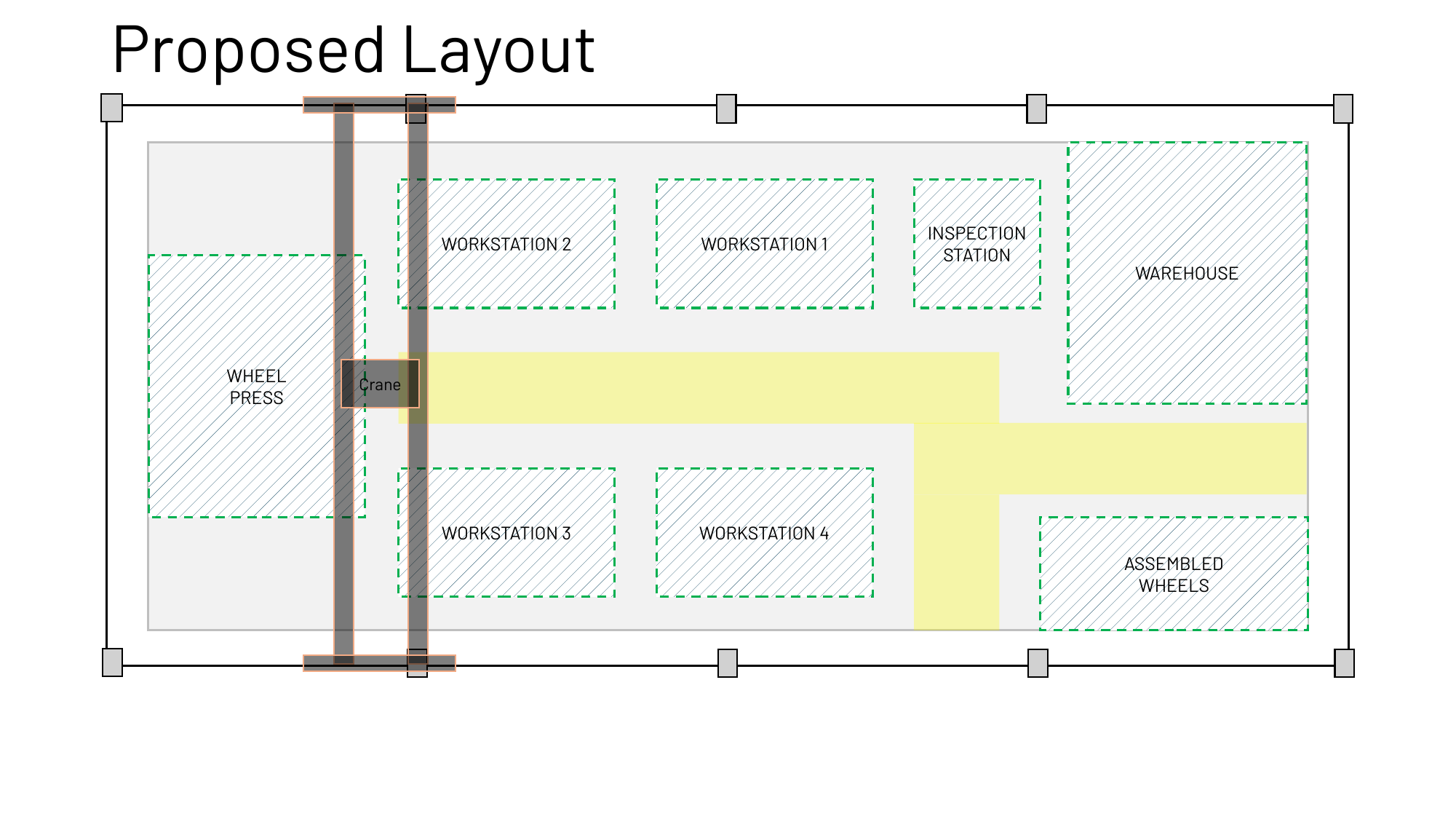

# Proposed Layout

Crane

WAREHOUSE
WORKSTATION 2
WORKSTATION 1
INSPECTION STATION
WHEEL
PRESS

WORKSTATION 3
WORKSTATION 4
ASSEMBLED
WHEELS